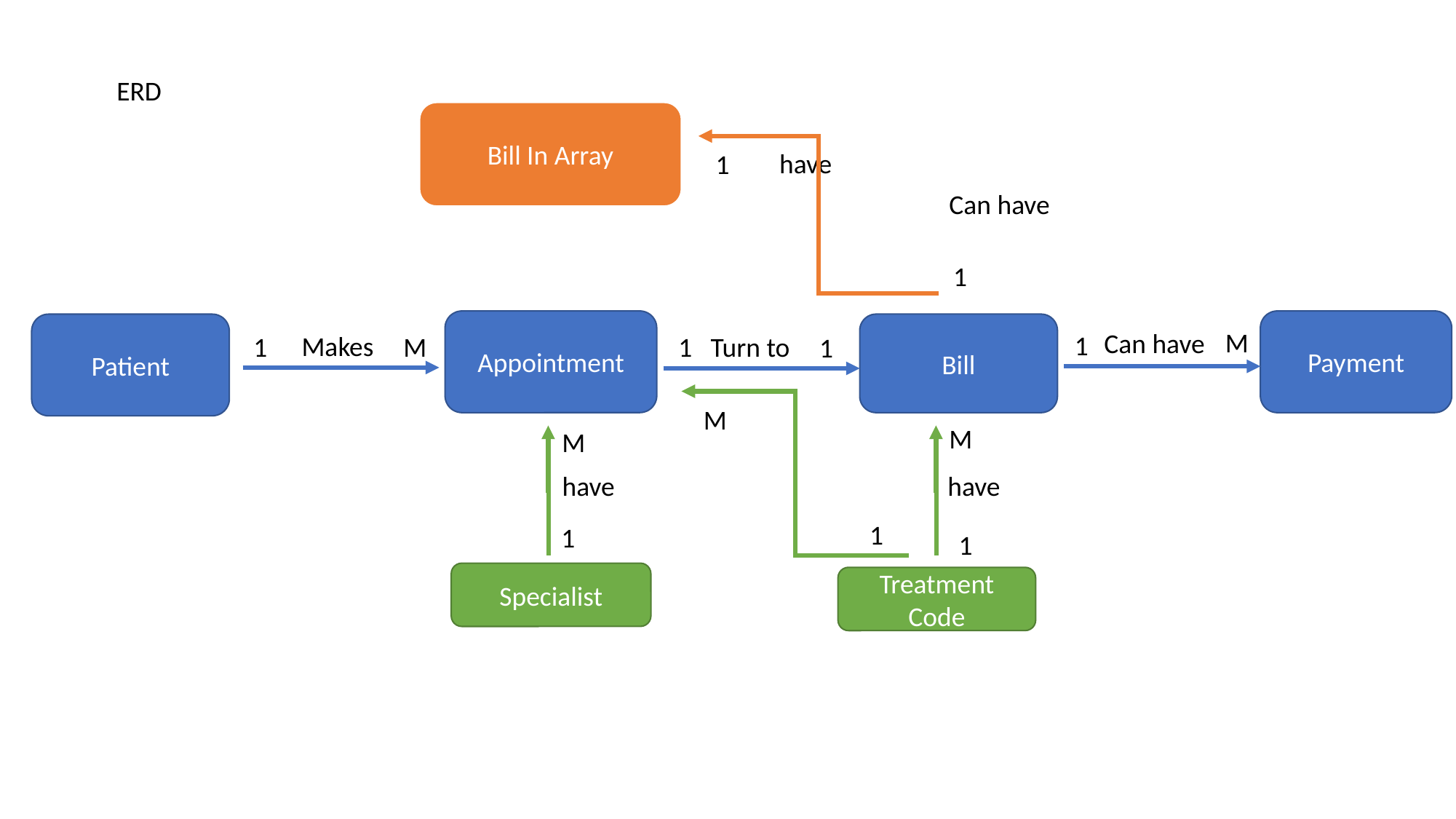

ERD
Bill In Array
have
1
Can have
1
Appointment
Payment
Patient
Bill
M
Can have
1
Makes
1
Turn to
M
1
1
M
M
M
have
have
1
1
1
Specialist
Treatment Code